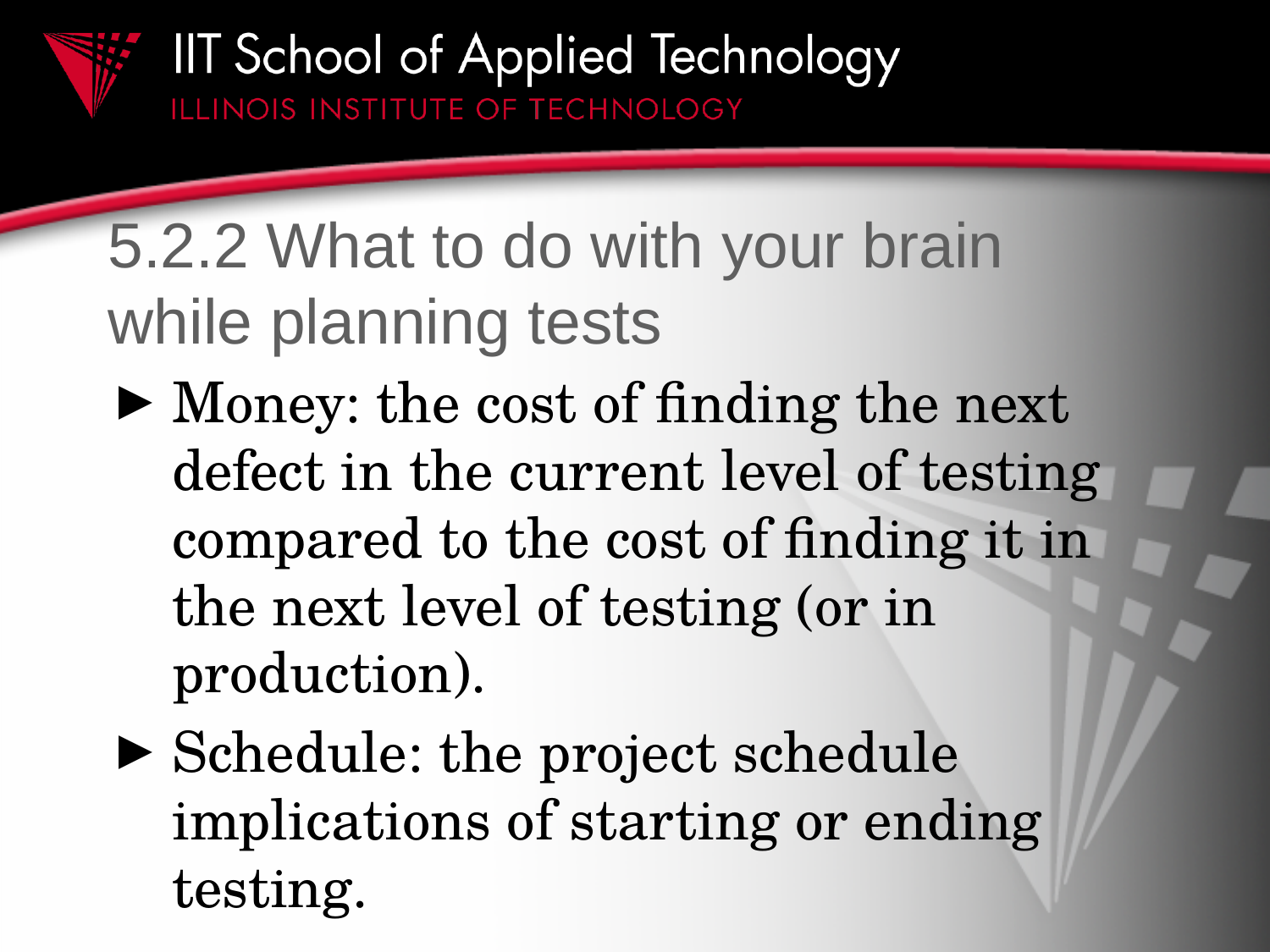

# 5.2.2 What to do with your brain while planning tests
Money: the cost of finding the next defect in the current level of testing compared to the cost of finding it in the next level of testing (or in production).
Schedule: the project schedule implications of starting or ending testing.